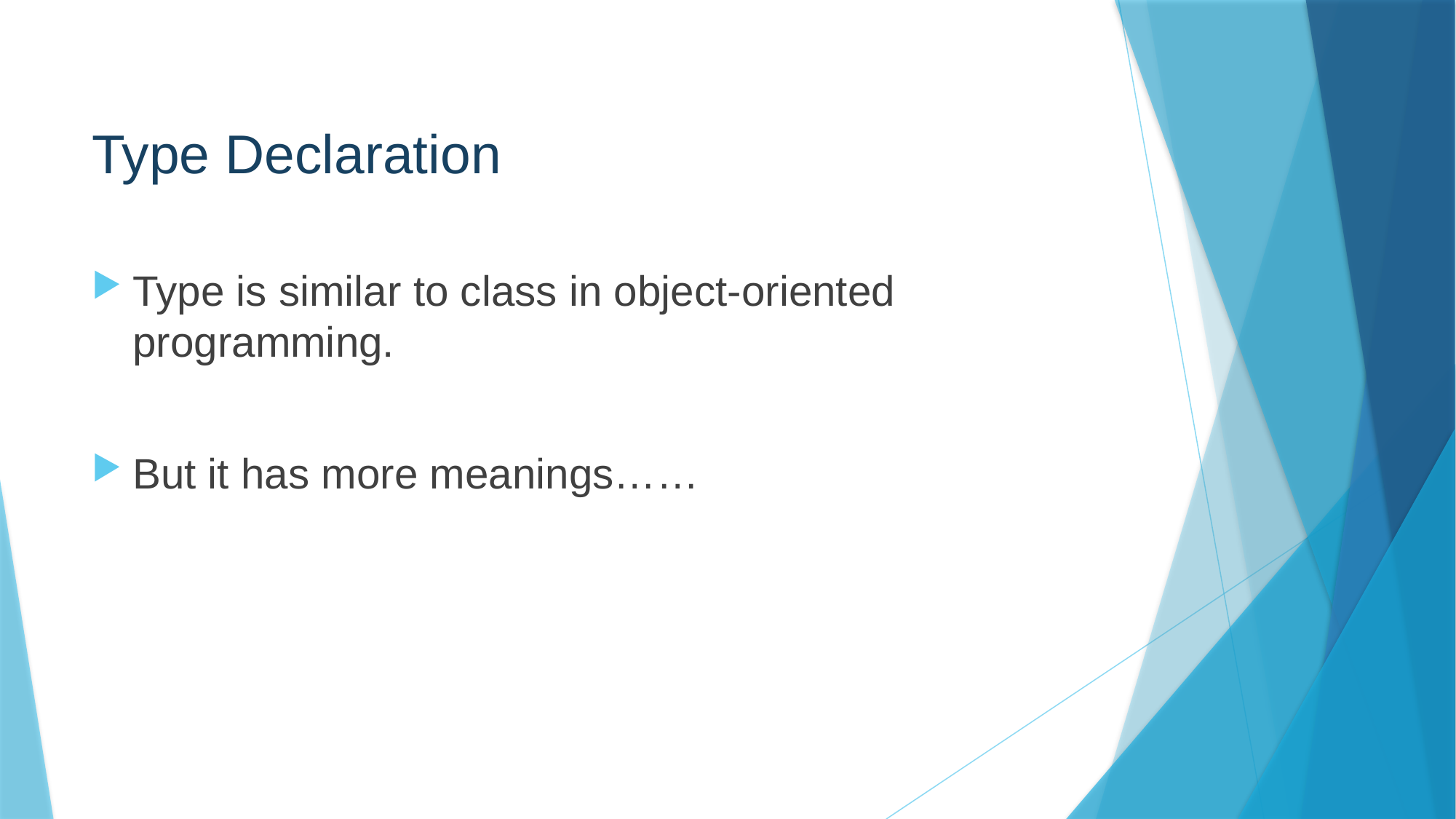

# Type Declaration
Type is similar to class in object-oriented programming.

But it has more meanings……